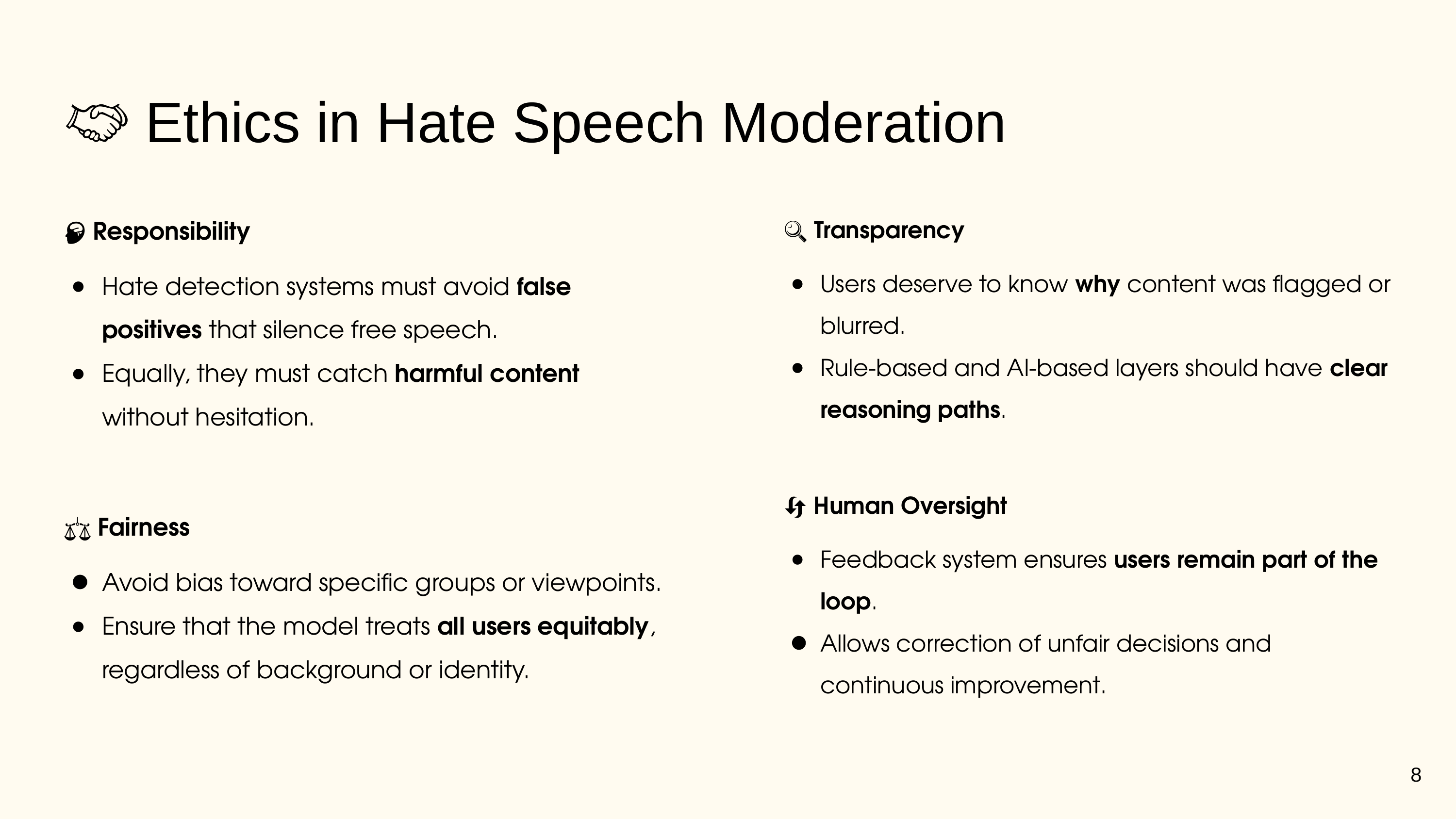

# 🤝 Ethics in Hate Speech Moderation
🧠 Responsibility
Hate detection systems must avoid false positives that silence free speech.
Equally, they must catch harmful content without hesitation.

⚖️ Fairness
Avoid bias toward specific groups or viewpoints.
Ensure that the model treats all users equitably, regardless of background or identity.
🔍 Transparency
Users deserve to know why content was flagged or blurred.
Rule-based and AI-based layers should have clear reasoning paths.
🔄 Human Oversight
Feedback system ensures users remain part of the loop.
Allows correction of unfair decisions and continuous improvement.
8